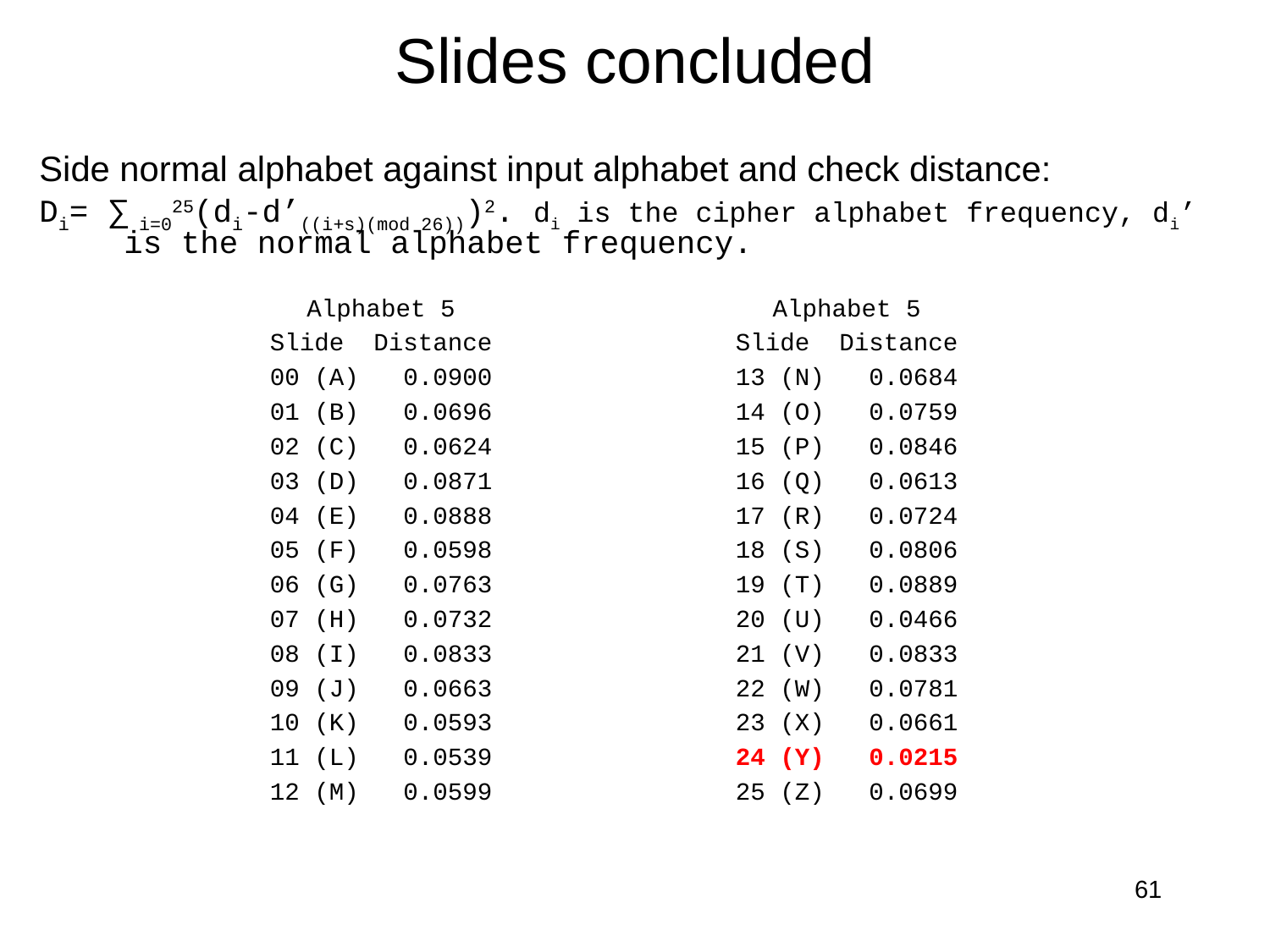

# Slides concluded
Side normal alphabet against input alphabet and check distance:
Di= ∑ i=025(di-d’((i+s)(mod 26)))2. di is the cipher alphabet frequency, di’ is the normal alphabet frequency.
Alphabet 5
Slide  Distance
00 (A)   0.0900
01 (B)   0.0696
02 (C)   0.0624
03 (D)   0.0871
04 (E)   0.0888
05 (F)   0.0598
06 (G)   0.0763
07 (H)   0.0732
08 (I)   0.0833
09 (J)   0.0663
10 (K)   0.0593
11 (L)   0.0539
12 (M)   0.0599
Alphabet 5
Slide  Distance
13 (N)   0.0684
14 (O)   0.0759
15 (P)   0.0846
16 (Q)   0.0613
17 (R)   0.0724
18 (S)   0.0806
19 (T)   0.0889
20 (U)   0.0466
21 (V)   0.0833
22 (W)   0.0781
23 (X)   0.0661
24 (Y)   0.0215
25 (Z)   0.0699

61